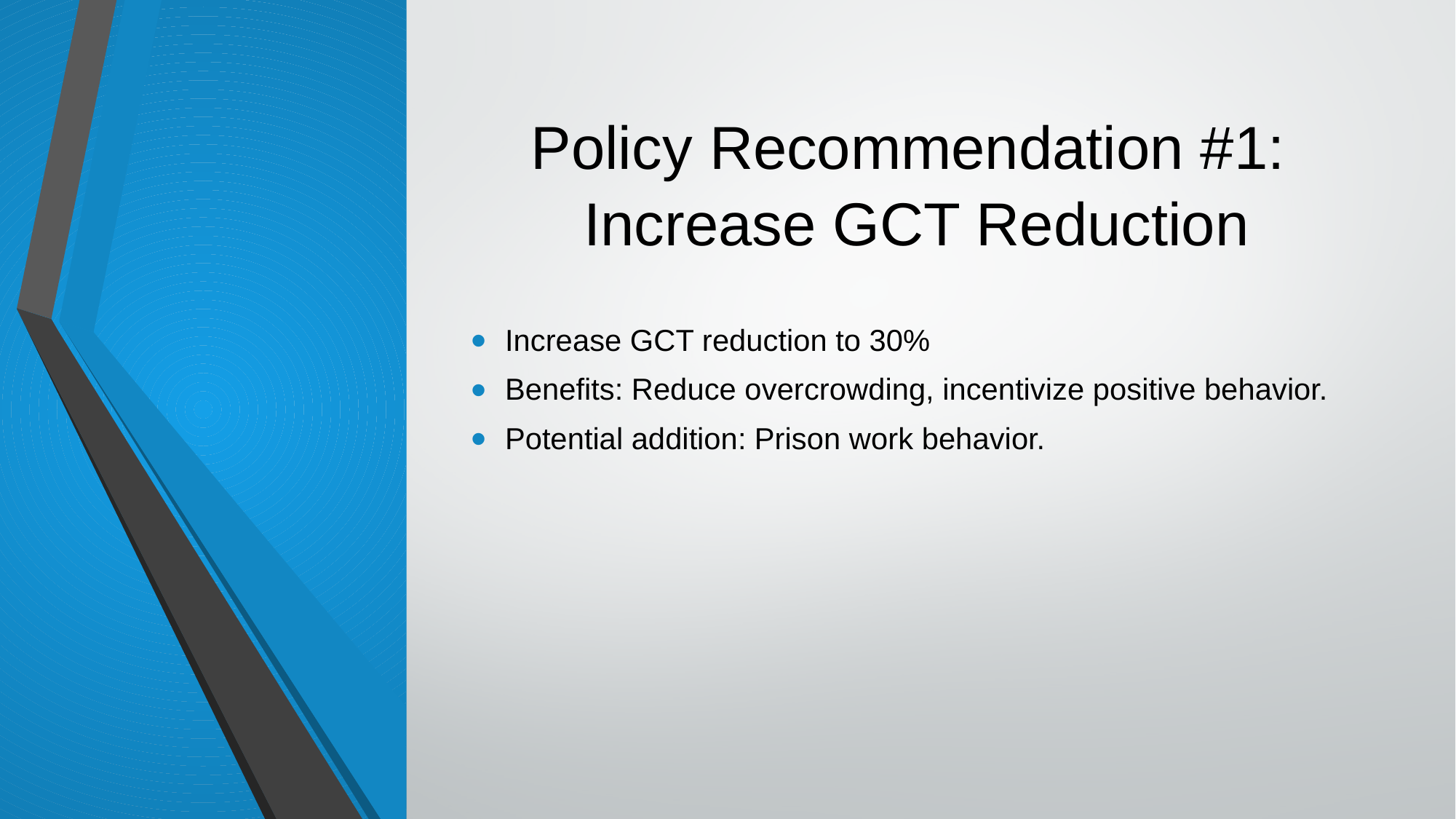

Policy Recommendation #1:
Increase GCT Reduction

Increase GCT reduction to 30%
Benefits: Reduce overcrowding, incentivize positive behavior.
Potential addition: Prison work behavior.